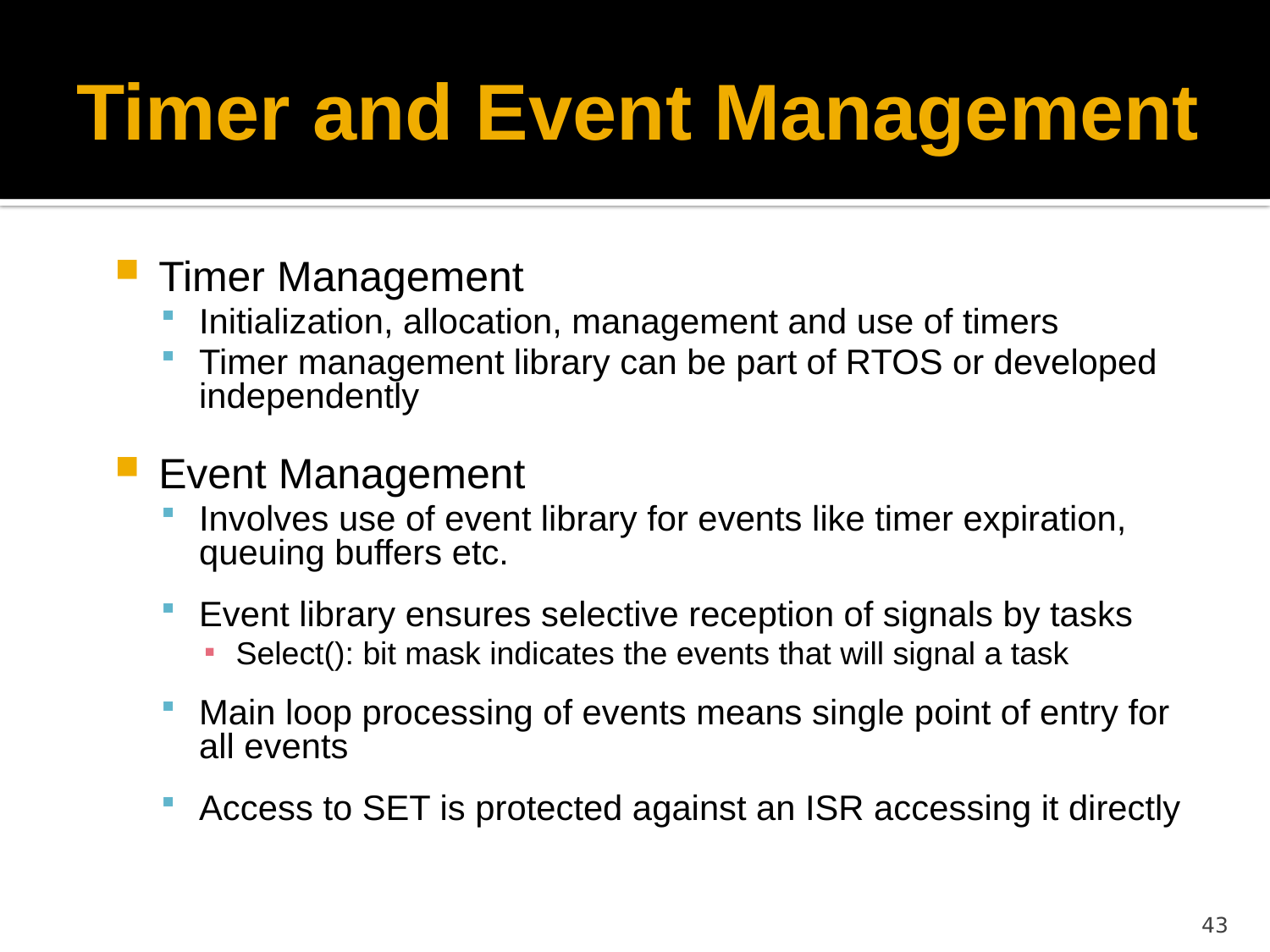

# Timer and Event Management
Timer Management
Initialization, allocation, management and use of timers
Timer management library can be part of RTOS or developed independently

Event Management
Involves use of event library for events like timer expiration, queuing buffers etc.

Event library ensures selective reception of signals by tasks
Select(): bit mask indicates the events that will signal a task

Main loop processing of events means single point of entry for all events

Access to SET is protected against an ISR accessing it directly
43